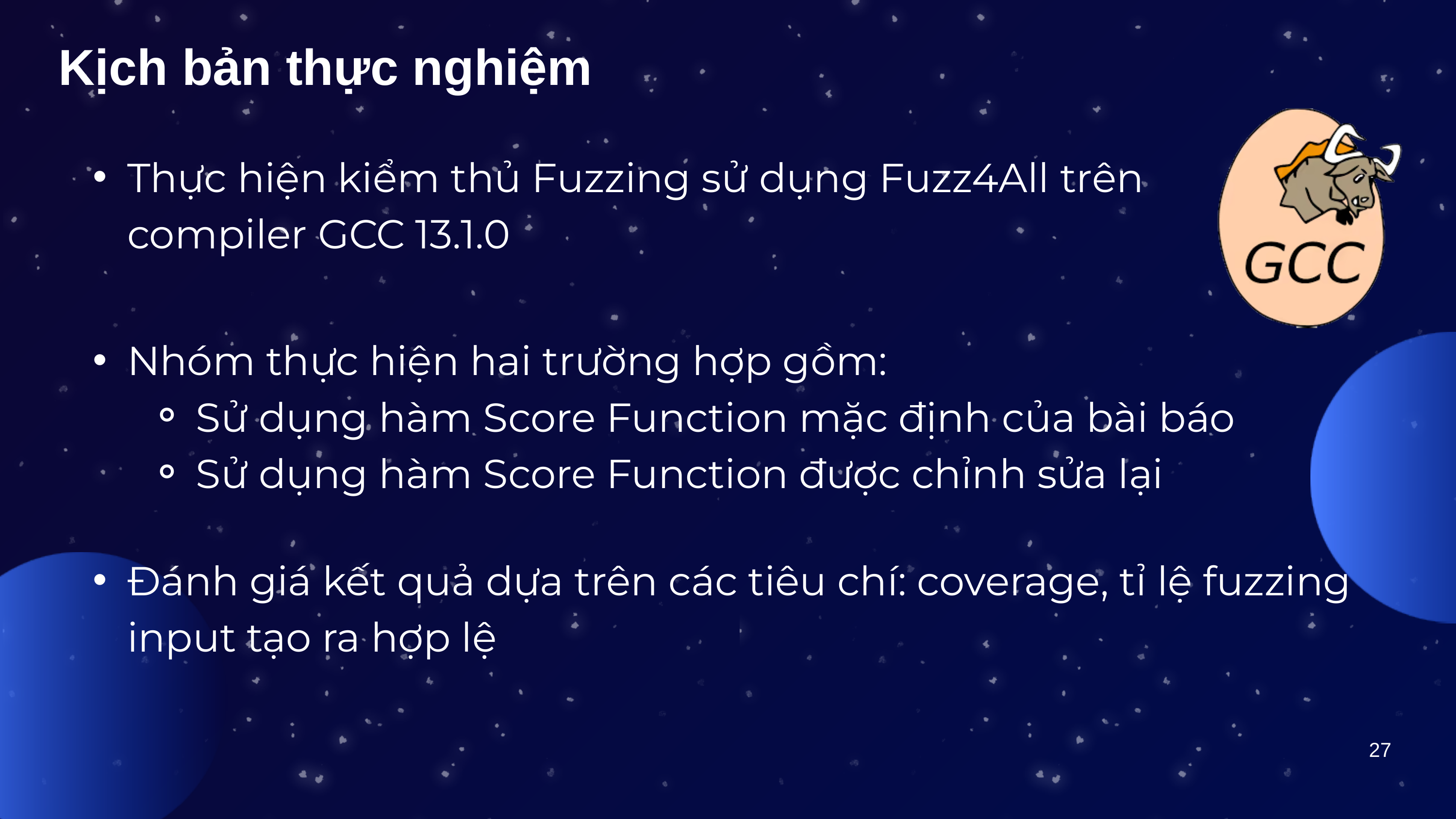

Kịch bản thực nghiệm

Thực hiện kiểm thủ Fuzzing sử dụng Fuzz4All trên compiler GCC 13.1.0
Nhóm thực hiện hai trường hợp gồm:
Sử dụng hàm Score Function mặc định của bài báo
Sử dụng hàm Score Function được chỉnh sửa lại

Đánh giá kết quả dựa trên các tiêu chí: coverage, tỉ lệ fuzzing input tạo ra hợp lệ

27